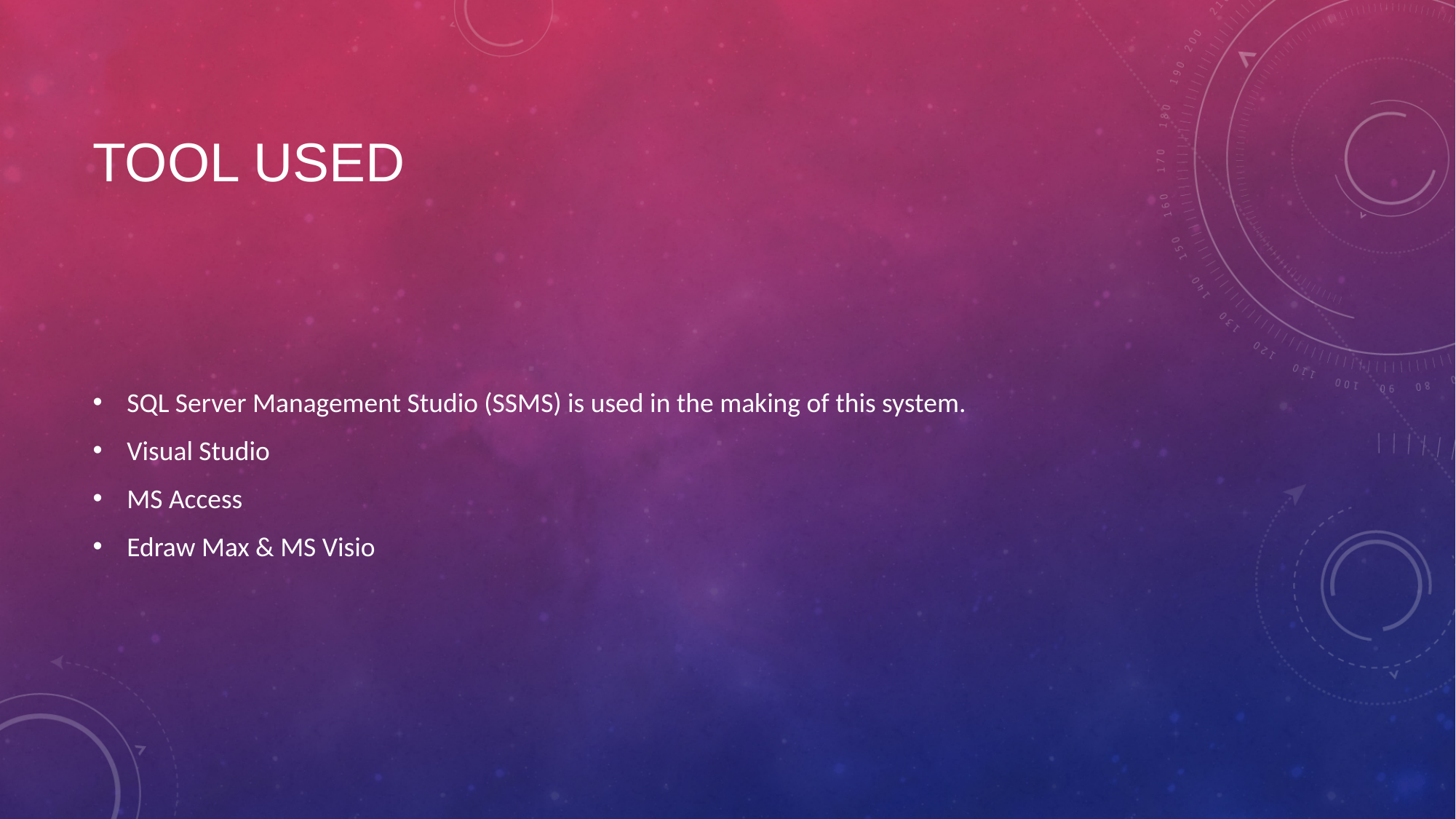

# TOOL USED
SQL Server Management Studio (SSMS) is used in the making of this system.
Visual Studio
MS Access
Edraw Max & MS Visio